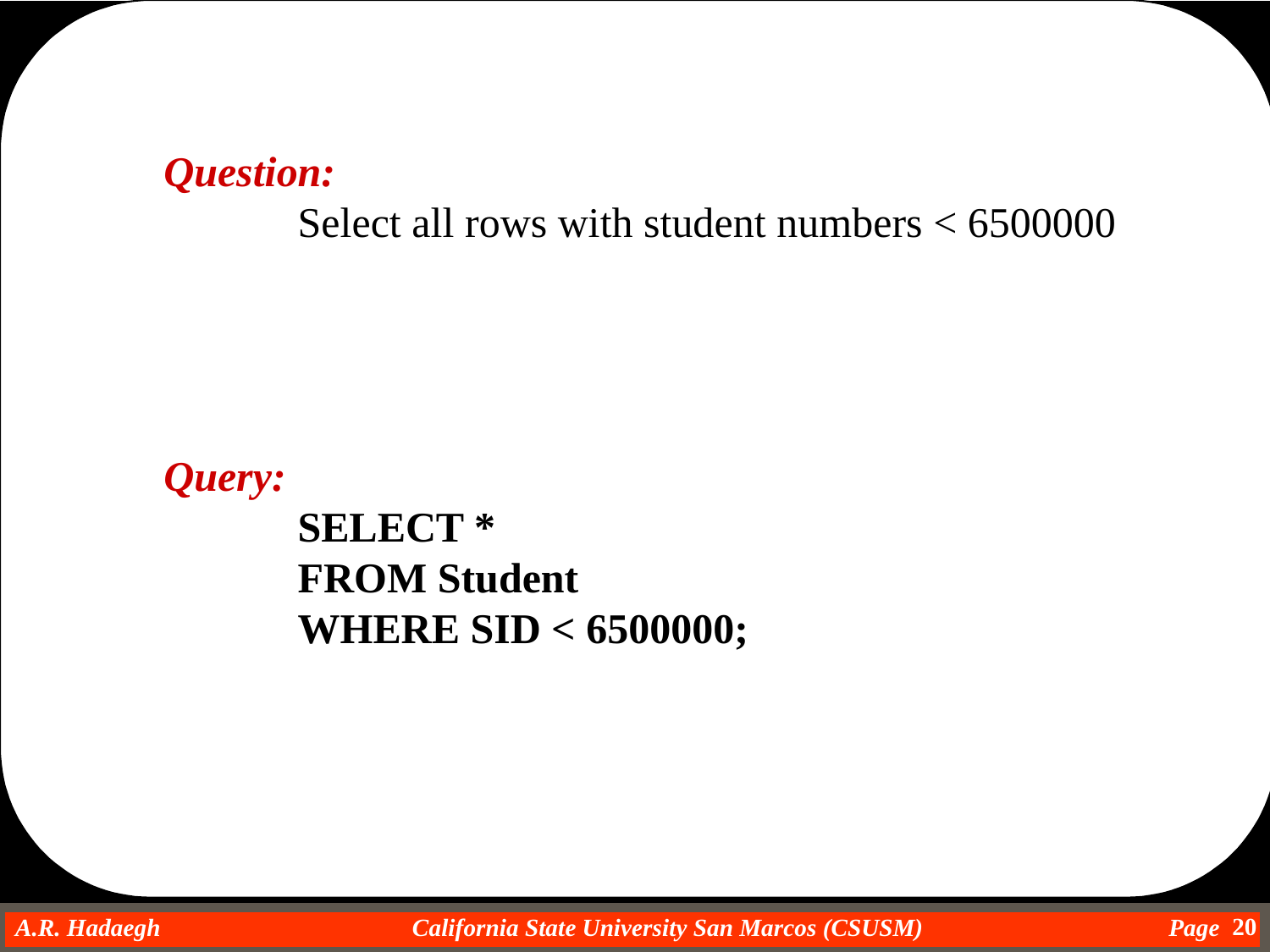

Question:
	Select all rows with student numbers < 6500000

Query:
	SELECT *
	FROM Student
	WHERE SID < 6500000;
20